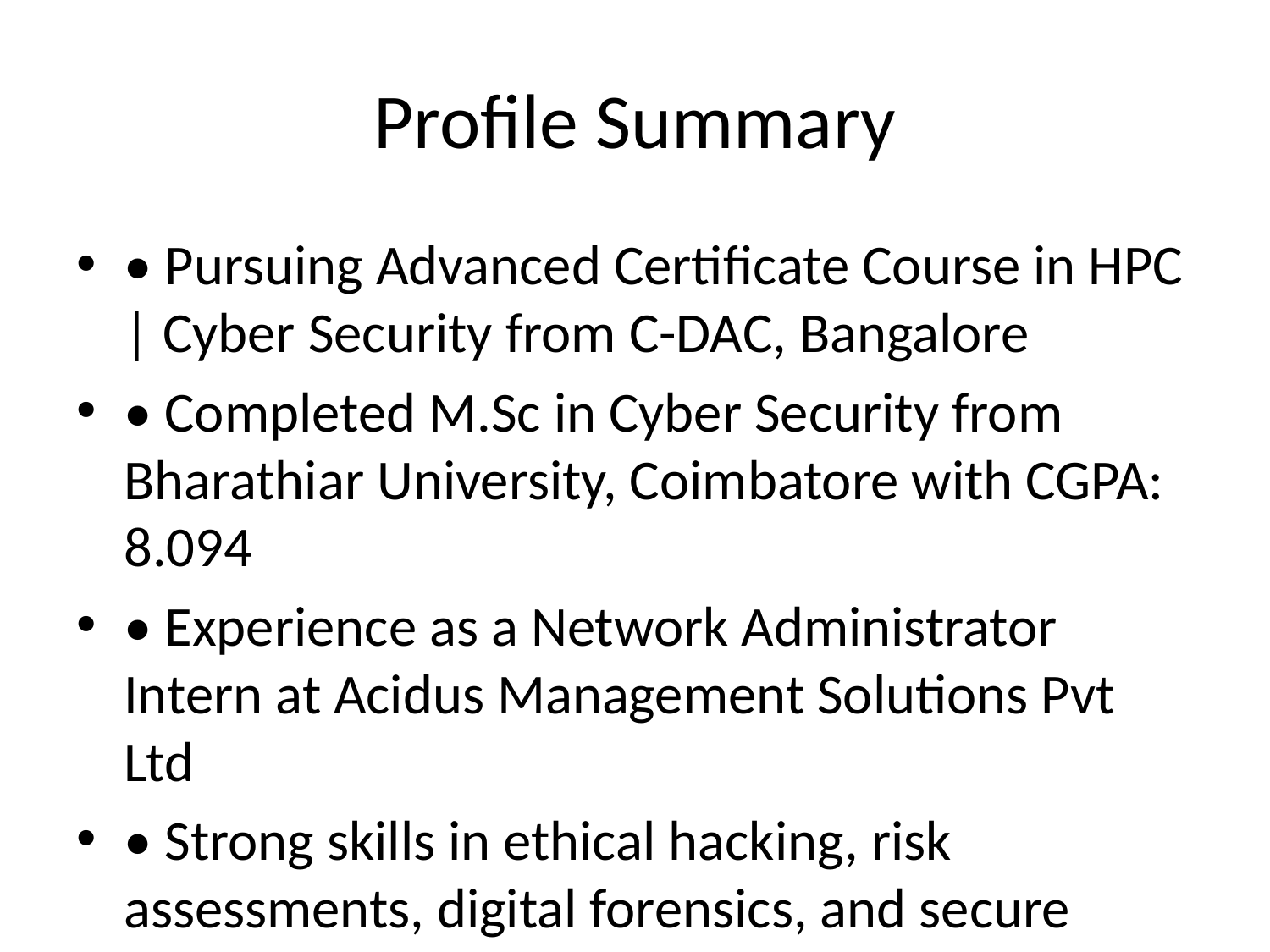

# Profile Summary
• Pursuing Advanced Certificate Course in HPC | Cyber Security from C-DAC, Bangalore
• Completed M.Sc in Cyber Security from Bharathiar University, Coimbatore with CGPA: 8.094
• Experience as a Network Administrator Intern at Acidus Management Solutions Pvt Ltd
• Strong skills in ethical hacking, risk assessments, digital forensics, and secure system design